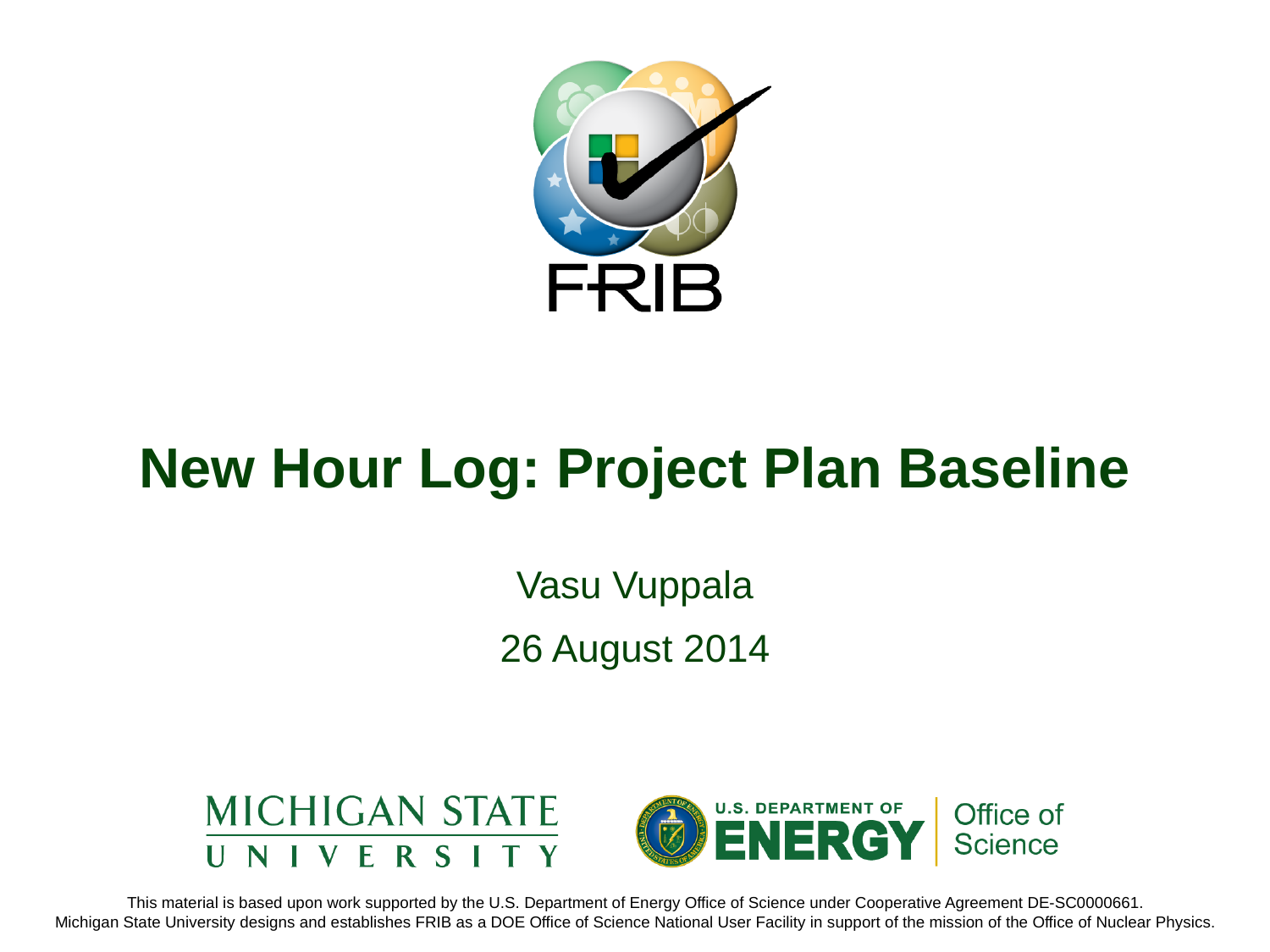

# New Hour Log: Project Plan Baseline
Vasu Vuppala
26 August 2014